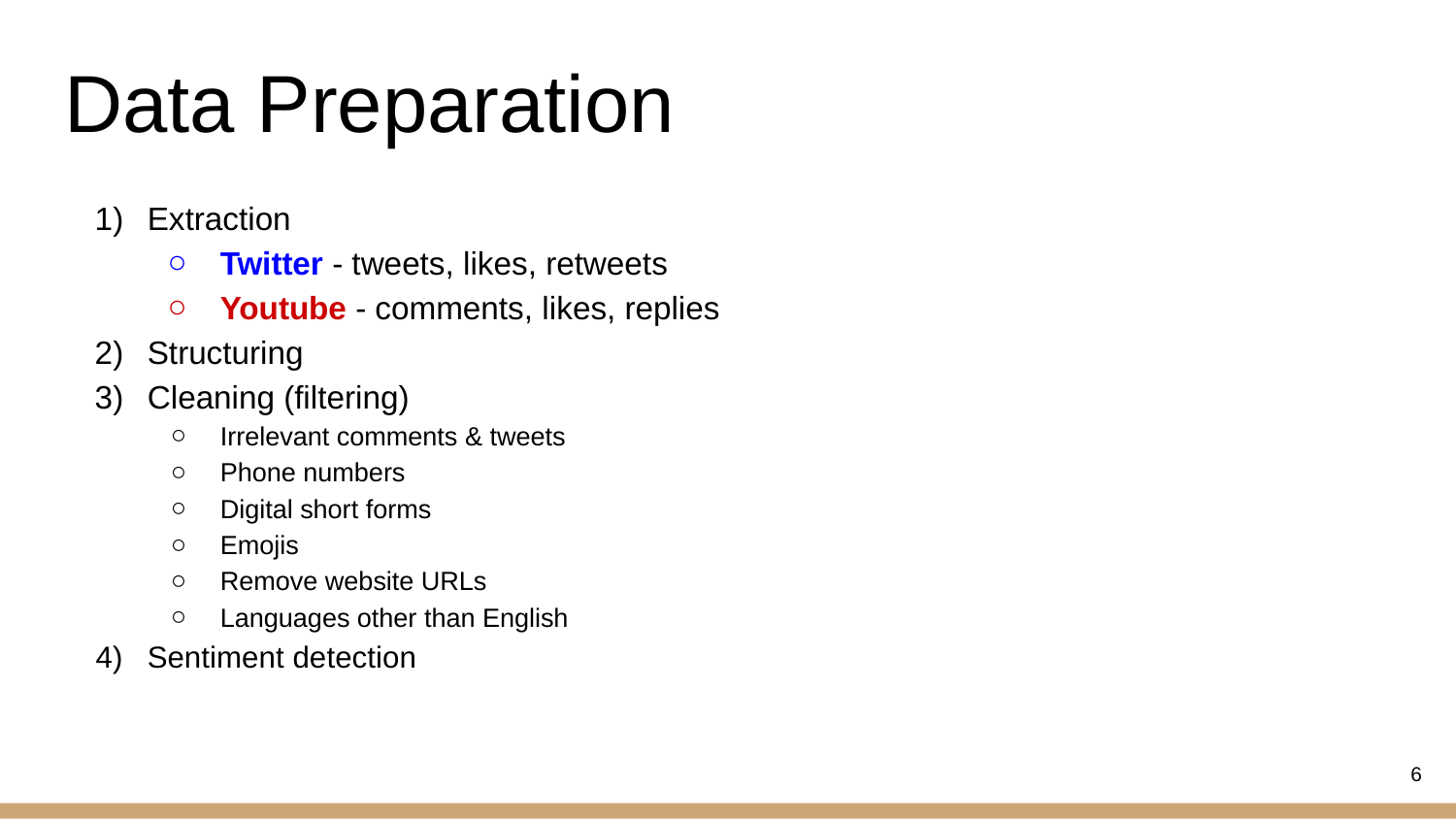

# Data Preparation
Extraction
Twitter - tweets, likes, retweets
Youtube - comments, likes, replies
Structuring
Cleaning (filtering)
Irrelevant comments & tweets
Phone numbers
Digital short forms
Emojis
Remove website URLs
Languages other than English
Sentiment detection
6